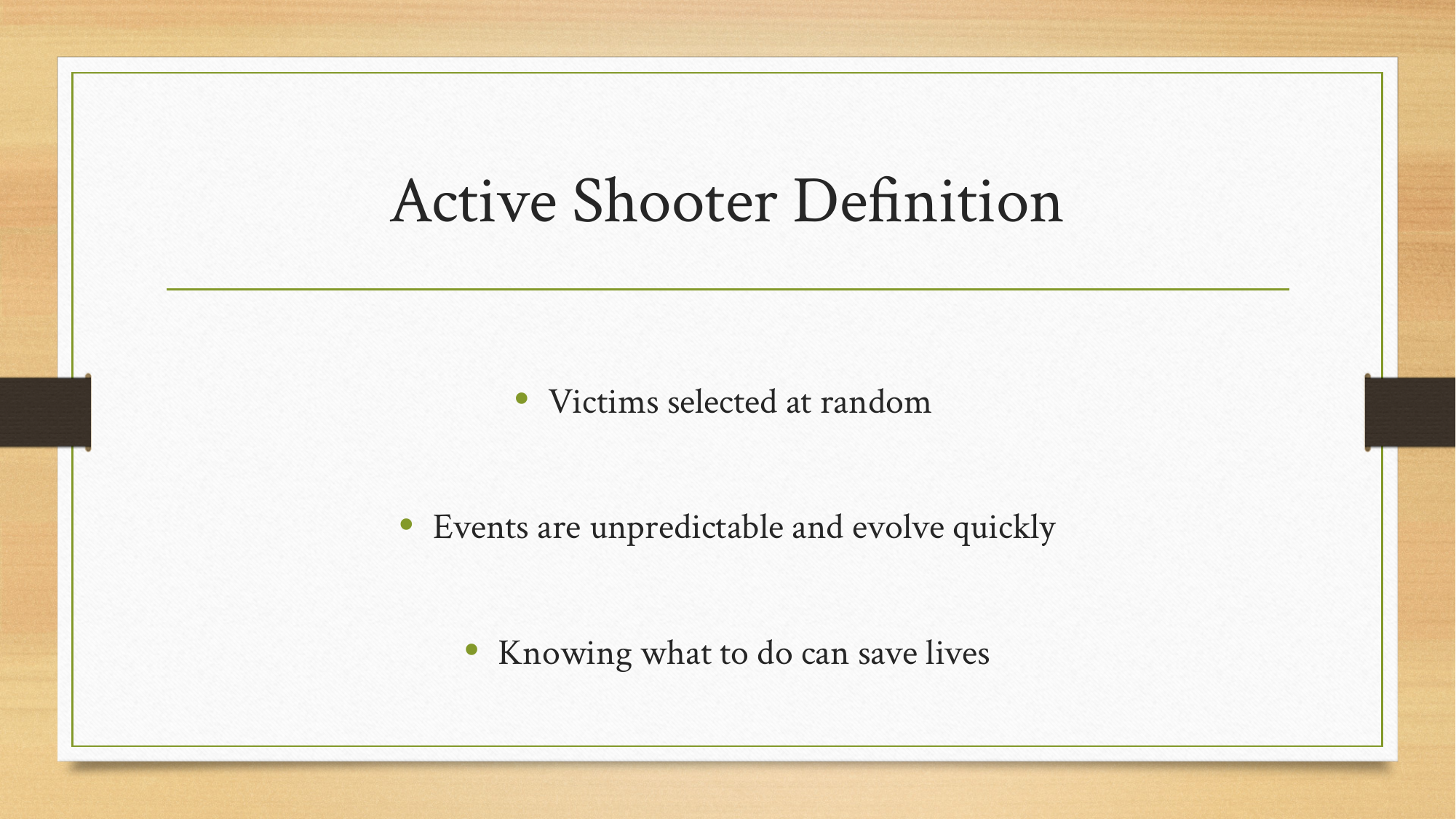

# Active Shooter Definition
Victims selected at random
Events are unpredictable and evolve quickly
Knowing what to do can save lives